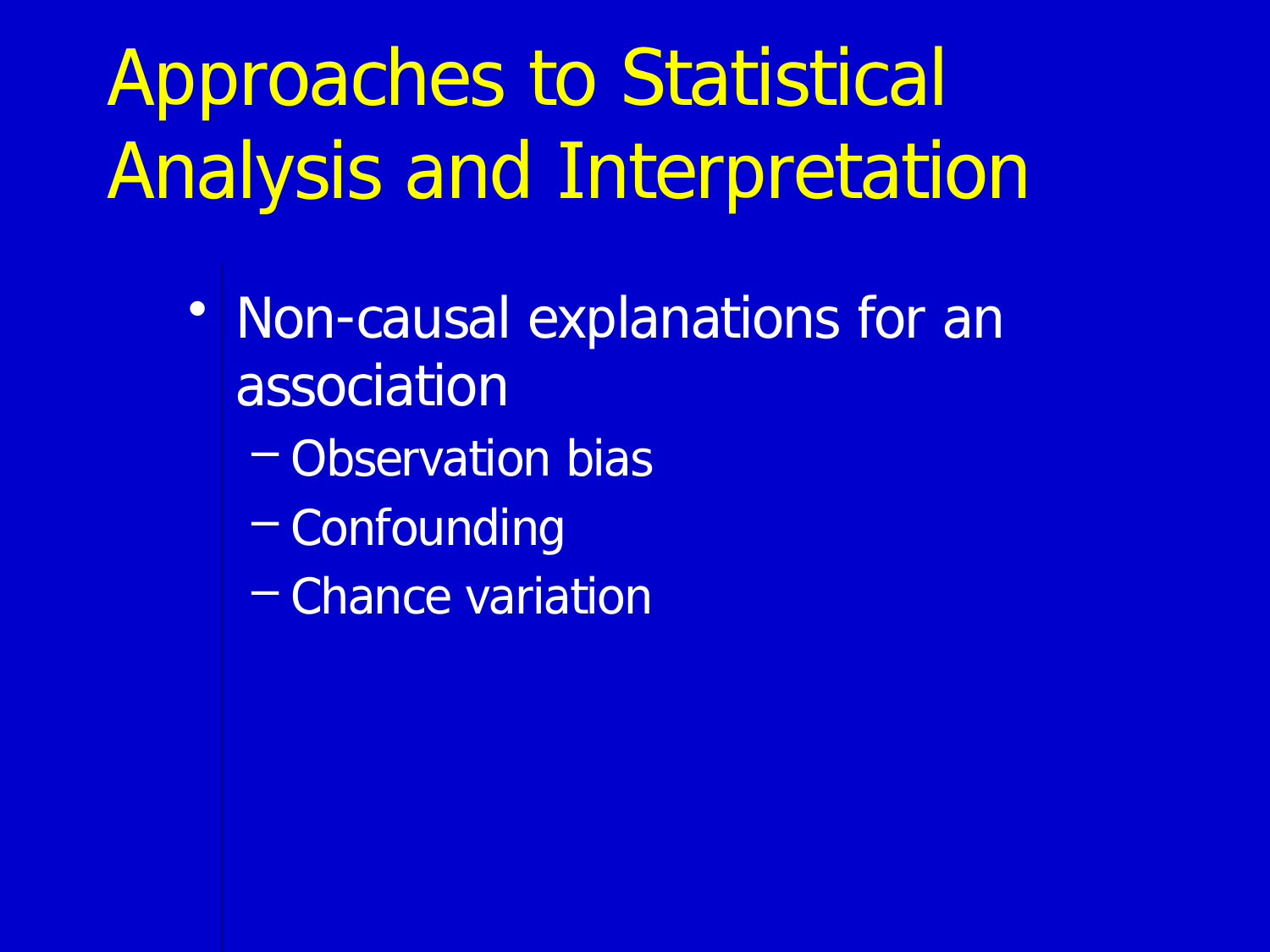

# Approaches to Statistical Analysis and Interpretation
Non-causal explanations for an association
Observation bias
Confounding
Chance variation